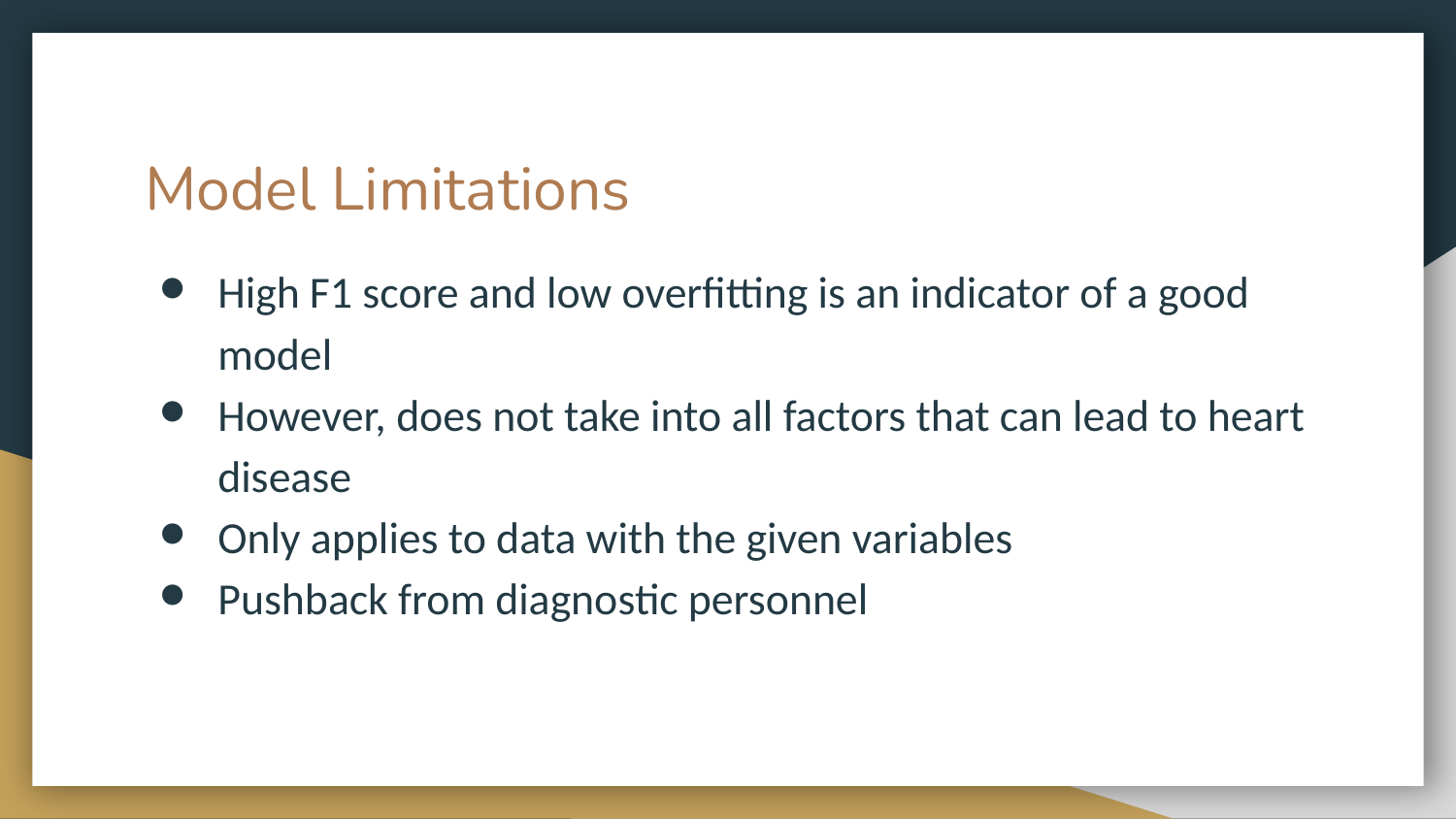

# Model Limitations
High F1 score and low overfitting is an indicator of a good model
However, does not take into all factors that can lead to heart disease
Only applies to data with the given variables
Pushback from diagnostic personnel